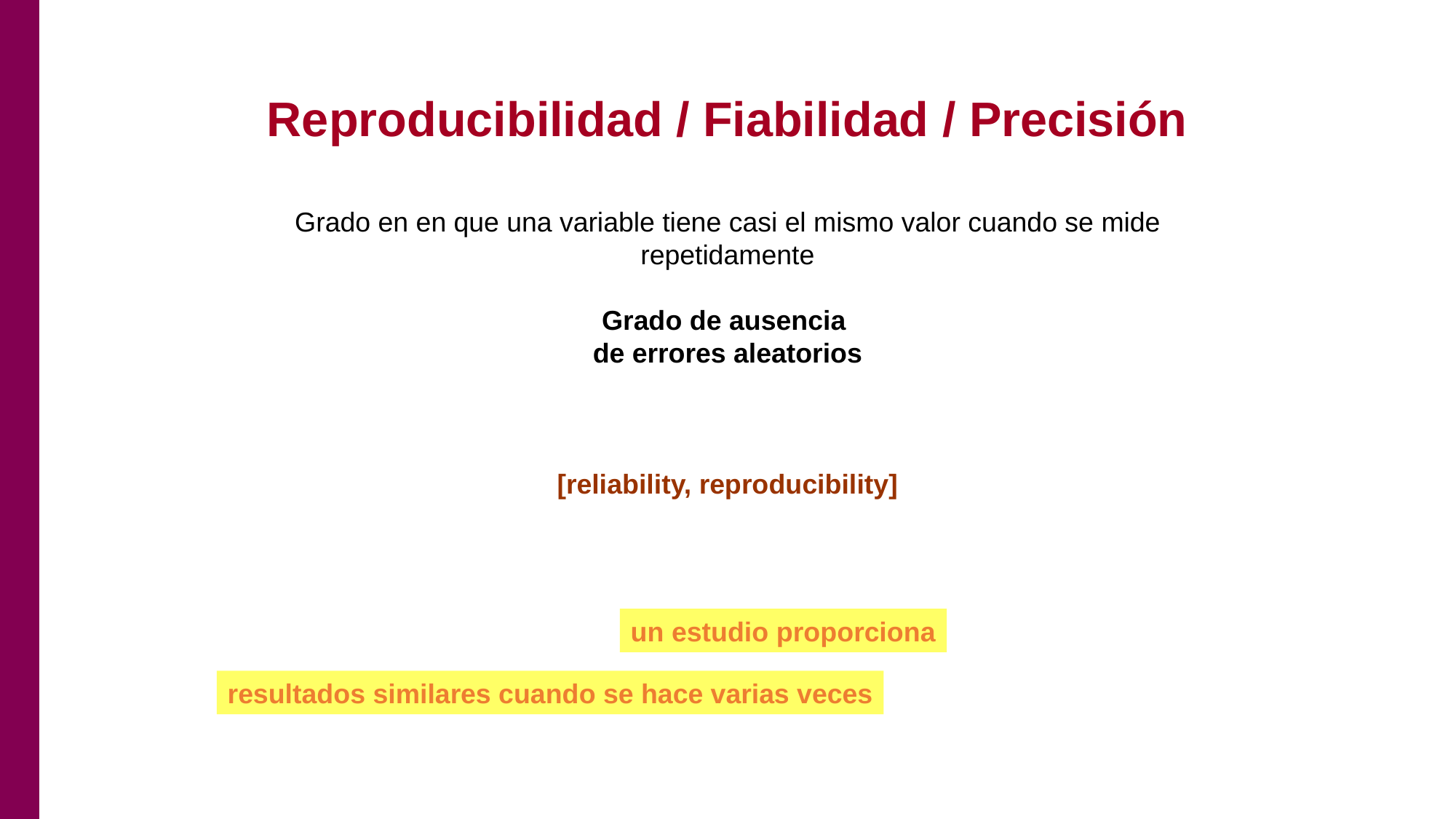

Reproducibilidad / Fiabilidad / Precisión

Grado en en que una variable tiene casi el mismo valor cuando se mide repetidamente

Grado de ausencia
de errores aleatorios

[reliability, reproducibility]

un estudio proporciona
resultados similares cuando se hace varias veces